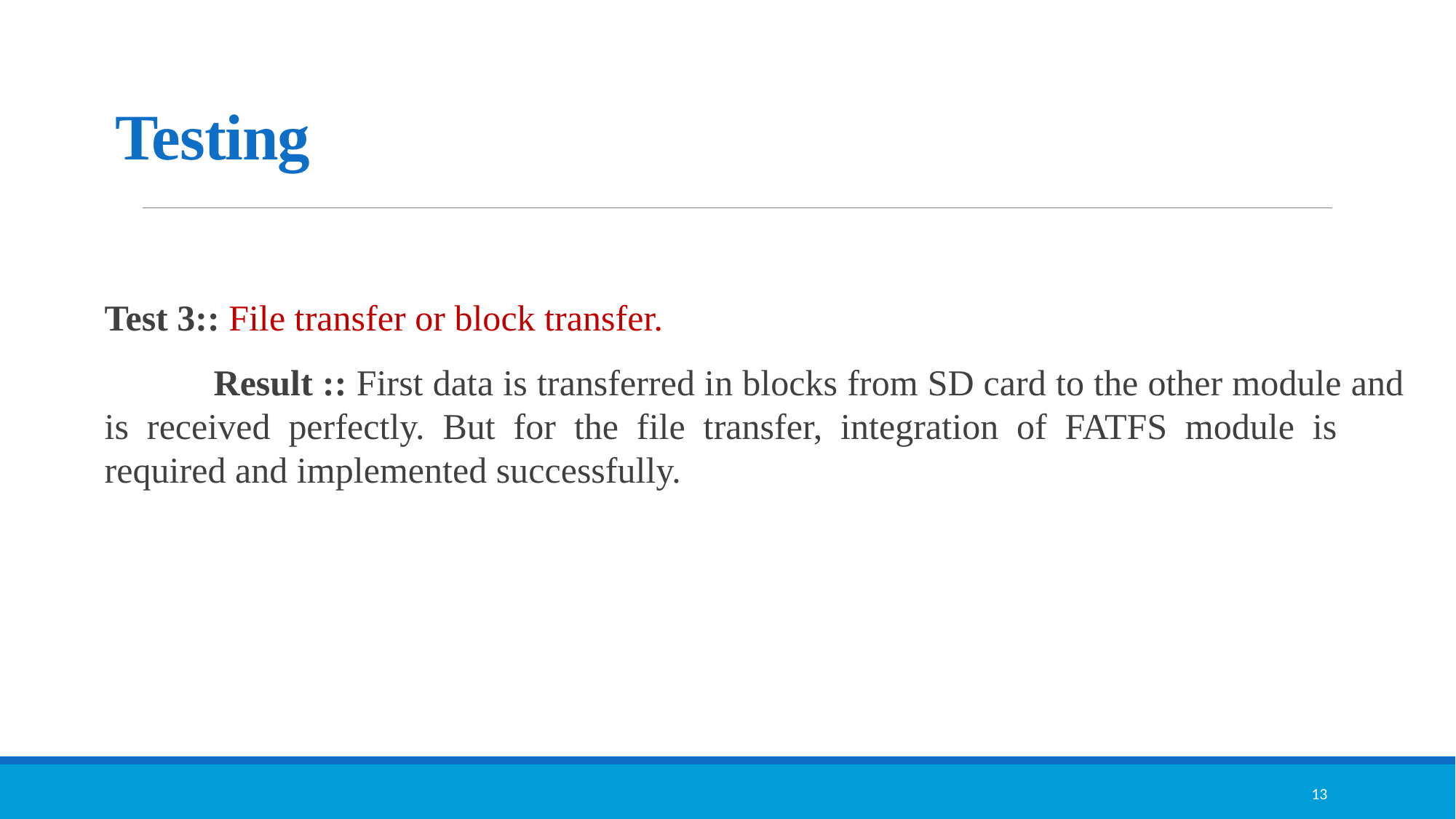

# Testing

Test 3:: File transfer or block transfer.
	Result :: First data is transferred in blocks from SD card to the other module and 	is received perfectly. But for the file transfer, integration of FATFS module is 	required and implemented successfully.

13